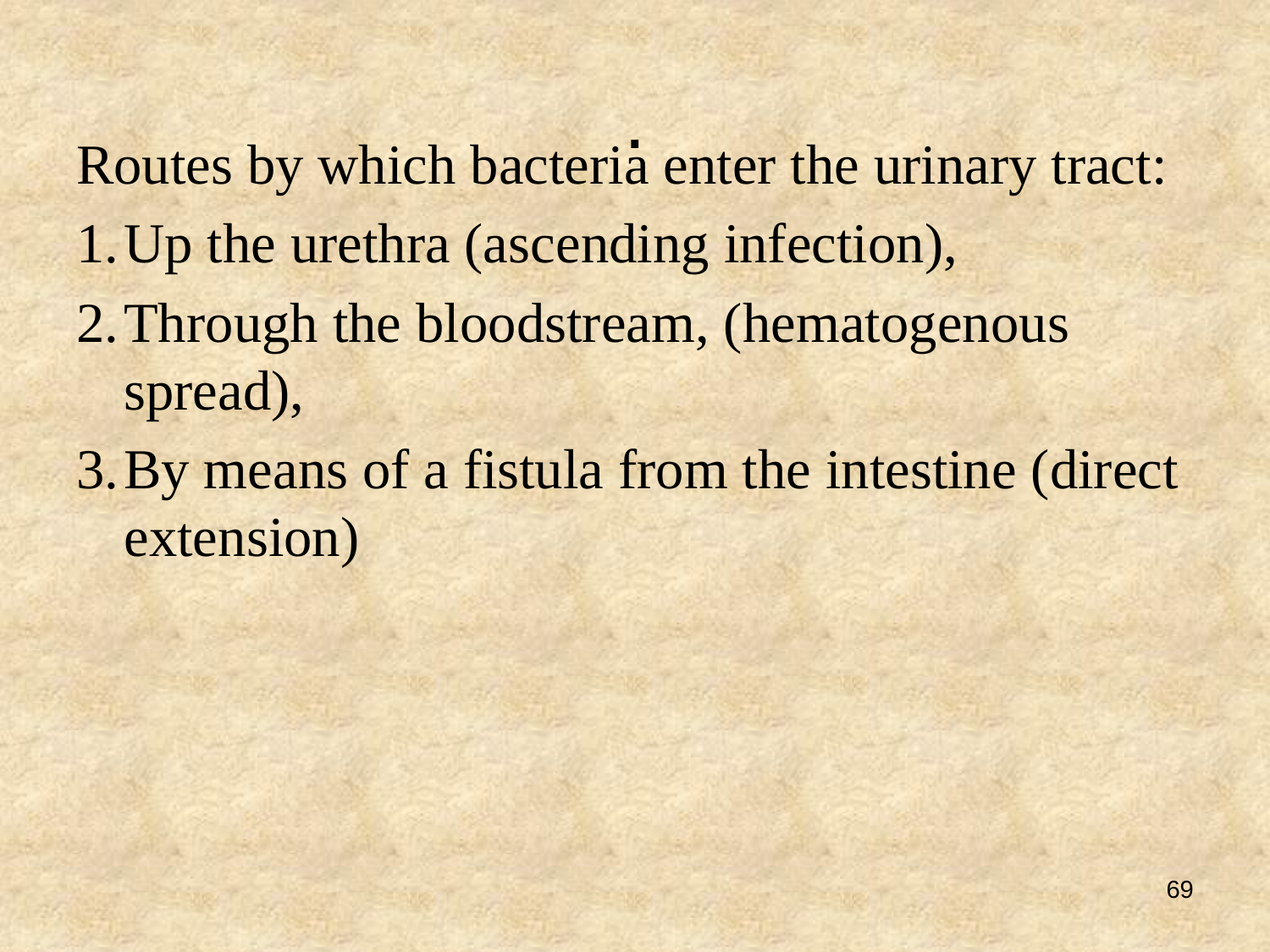

# .

Routes by which bacteria enter the urinary tract:
Up the urethra (ascending infection),
Through the bloodstream, (hematogenous spread),
By means of a fistula from the intestine (direct extension)

69